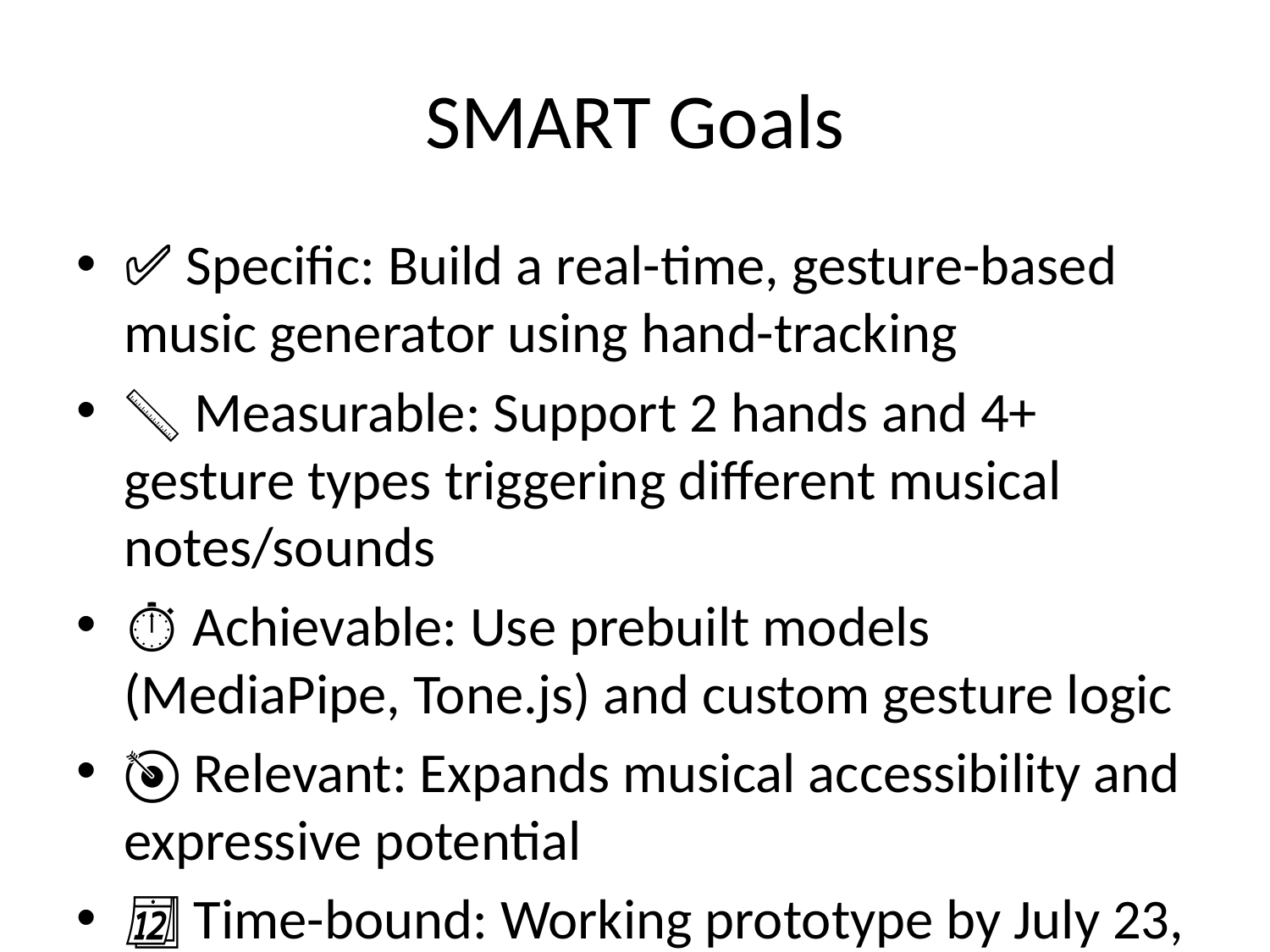

# SMART Goals
✅ Specific: Build a real-time, gesture-based music generator using hand-tracking
📏 Measurable: Support 2 hands and 4+ gesture types triggering different musical notes/sounds
⏱ Achievable: Use prebuilt models (MediaPipe, Tone.js) and custom gesture logic
🎯 Relevant: Expands musical accessibility and expressive potential
📆 Time-bound: Working prototype by July 23, presentation by July 30